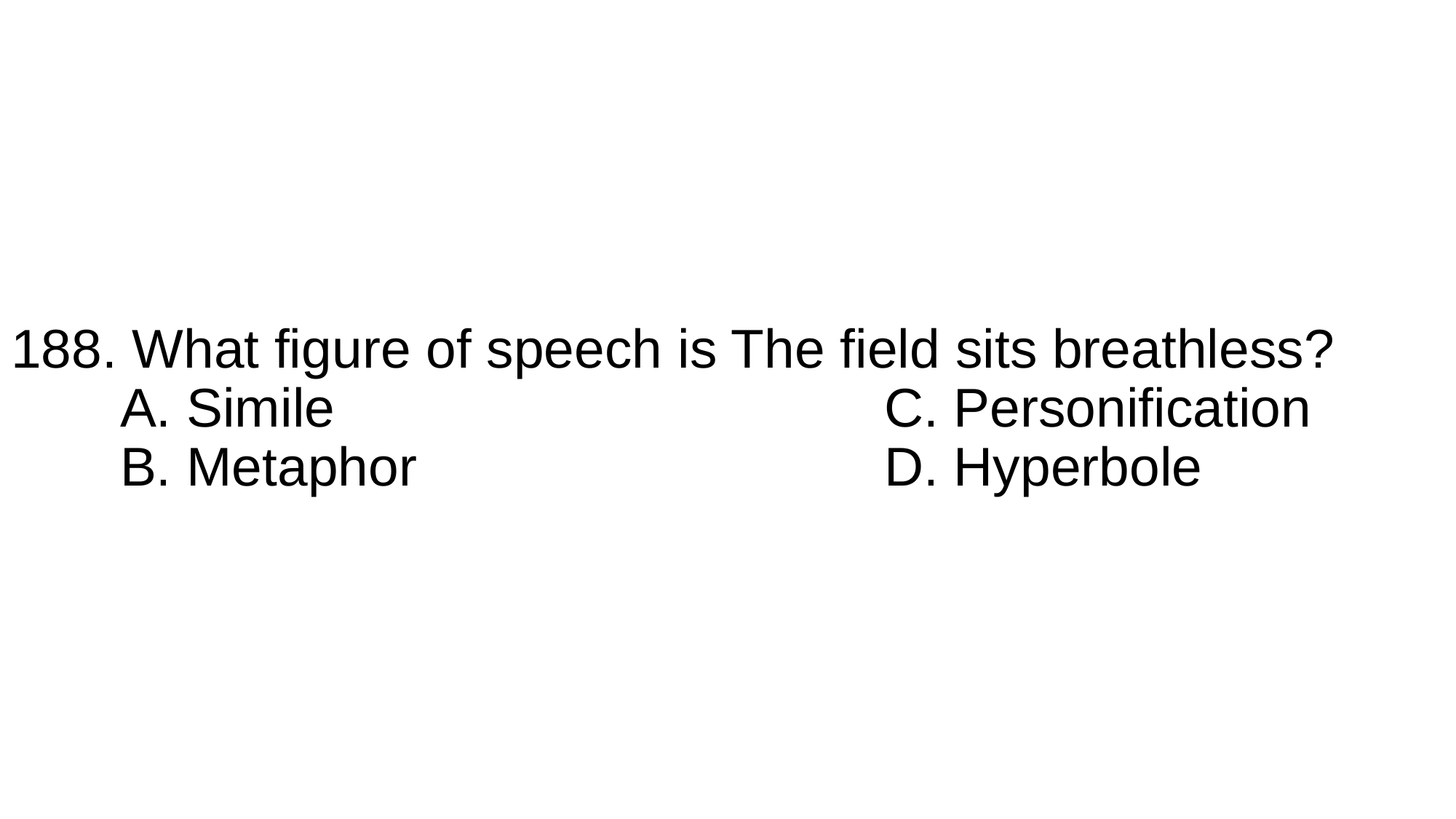

# 188. What figure of speech is The field sits breathless? A. Simile						C. Personification B. Metaphor					D. Hyperbole